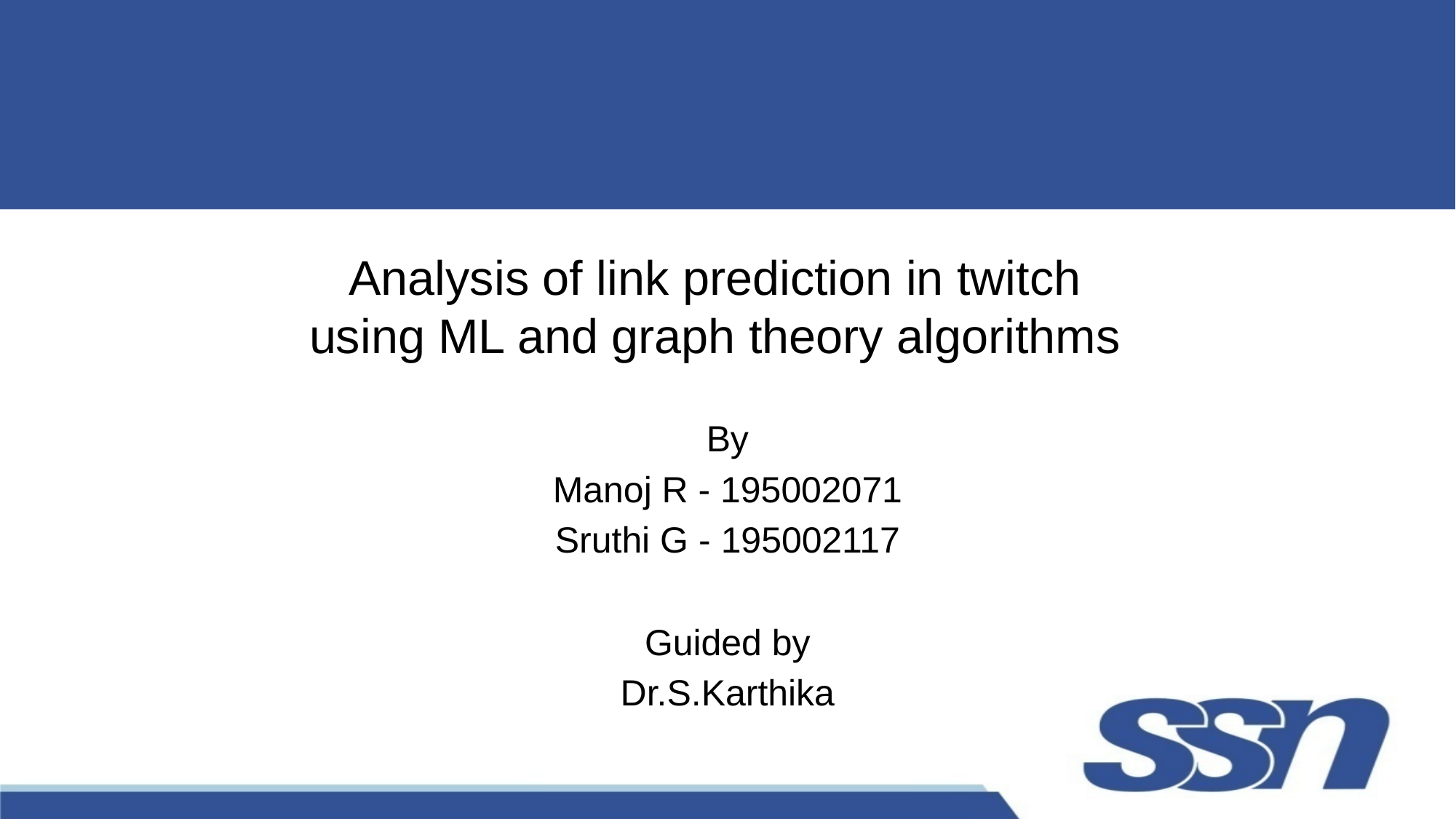

# Analysis of link prediction in twitch using ML and graph theory algorithms
By
Manoj R - 195002071
Sruthi G - 195002117

Guided by
Dr.S.Karthika